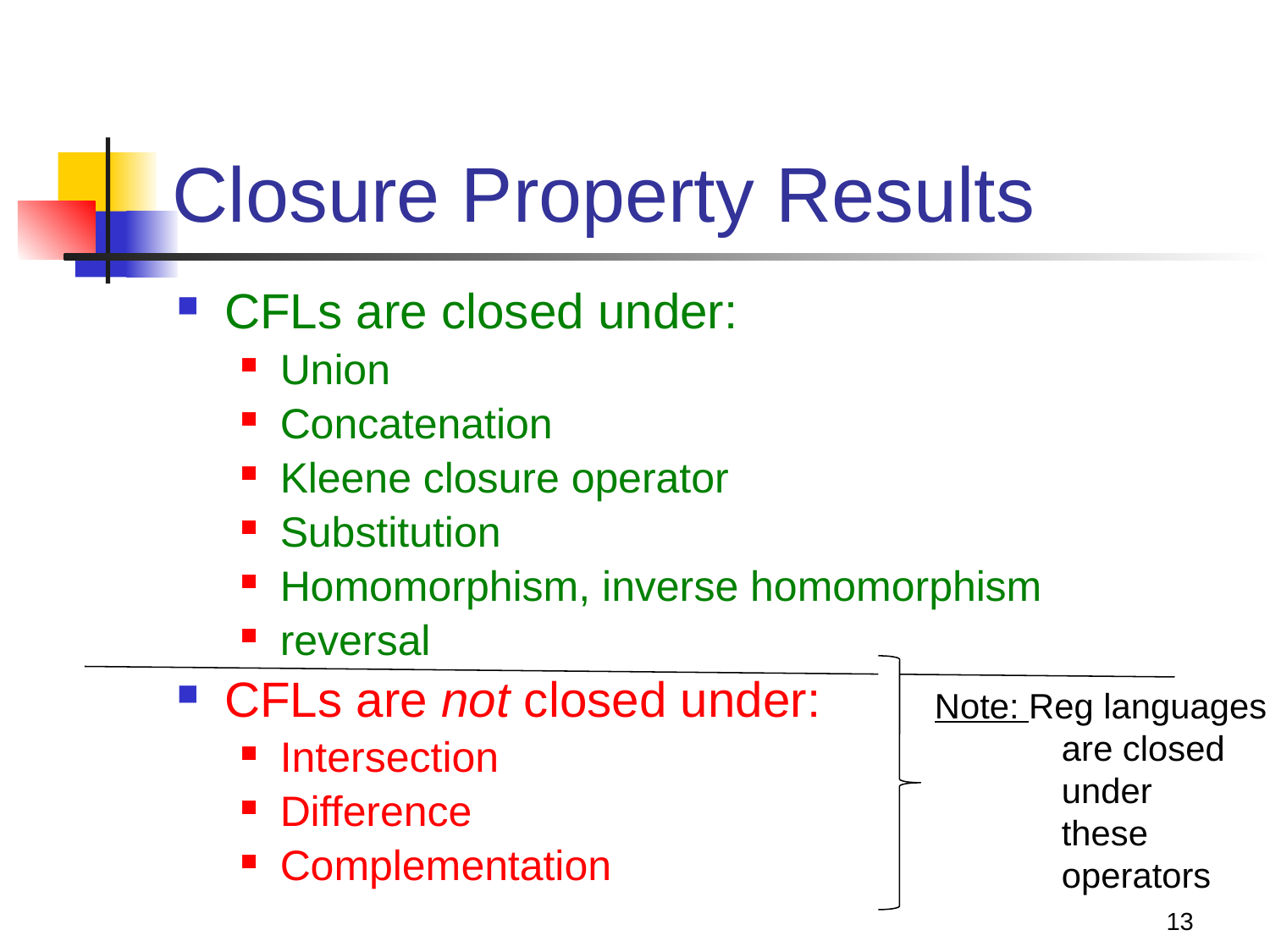

# Closure Property Results
CFLs are closed under:
Union
Concatenation
Kleene closure operator
Substitution
Homomorphism, inverse homomorphism
reversal
CFLs are not closed under:
Intersection
Difference
Complementation

Note: Reg languages
	are closed
	under
	these
	operators
13